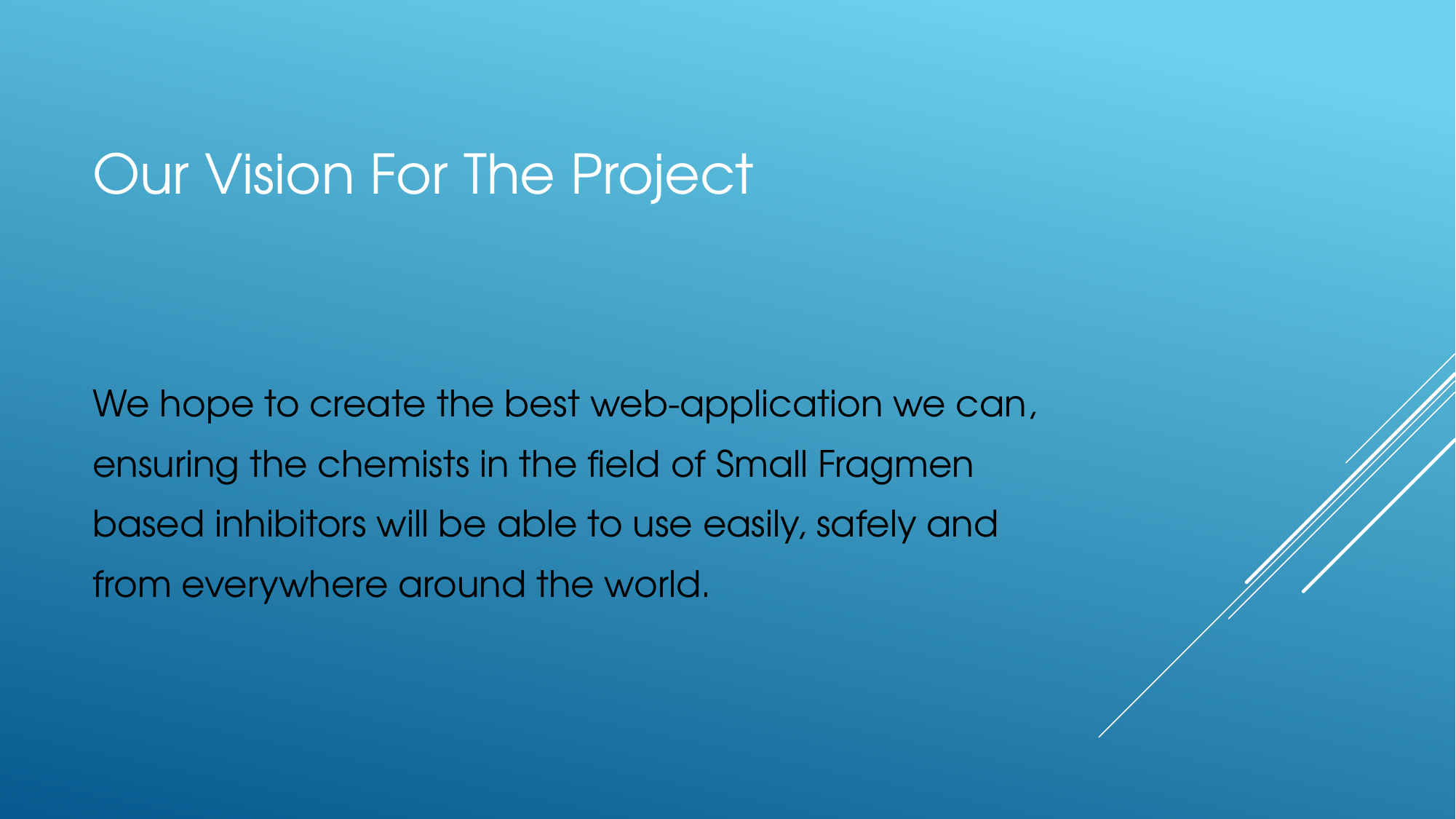

# Our Vision For The Project
We hope to create the best web-application we can,
ensuring the chemists in the field of Small Fragmen
based inhibitors will be able to use easily, safely and
from everywhere around the world.